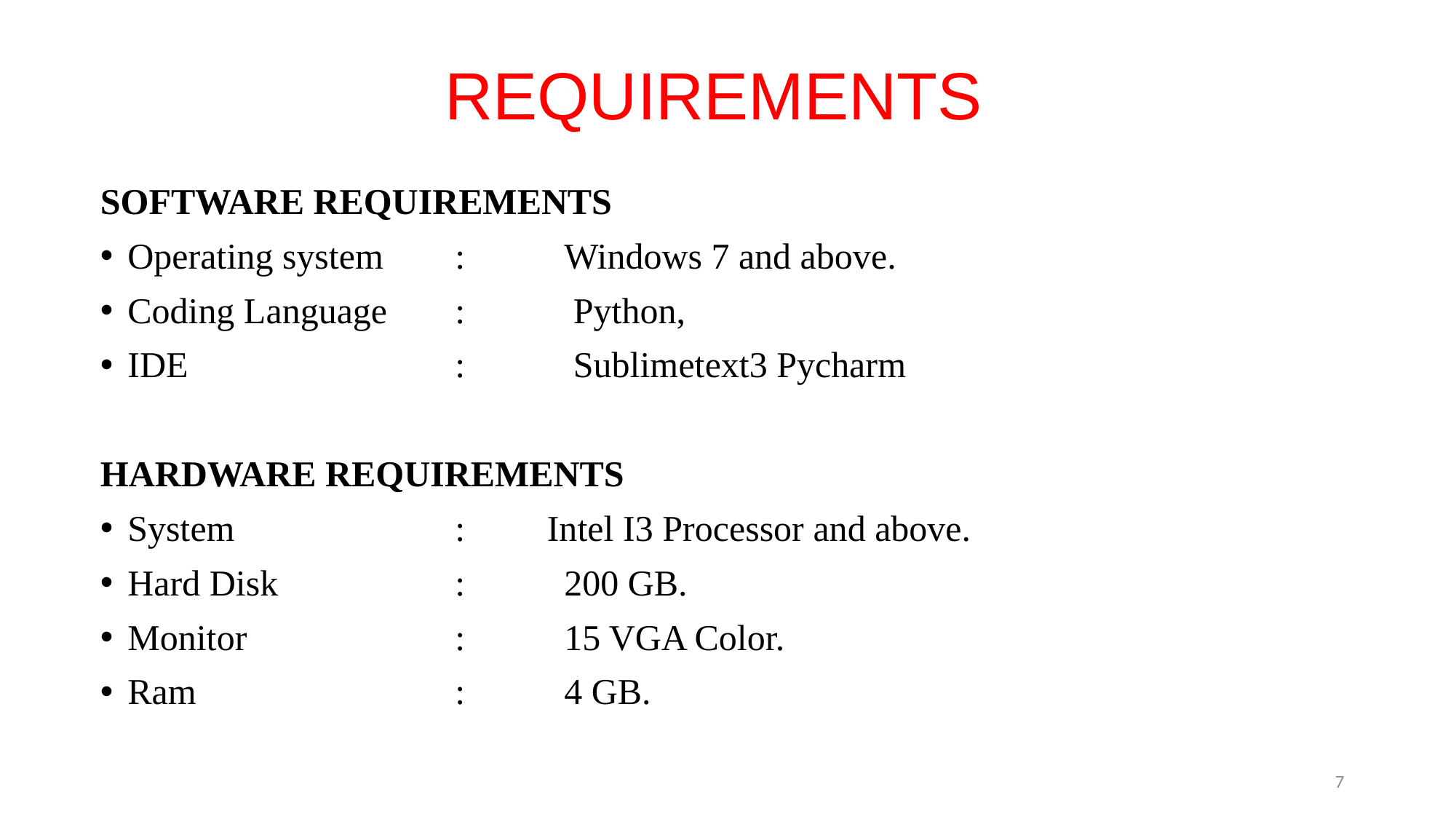

# REQUIREMENTS
SOFTWARE REQUIREMENTS
Operating system 	: 	Windows 7 and above.
Coding Language 	: 	 Python,
IDE 			: 	 Sublimetext3 Pycharm

HARDWARE REQUIREMENTS
System 		:         Intel I3 Processor and above.
Hard Disk               	:	200 GB.
Monitor 		: 	15 VGA Color.
Ram 			: 	4 GB.

7